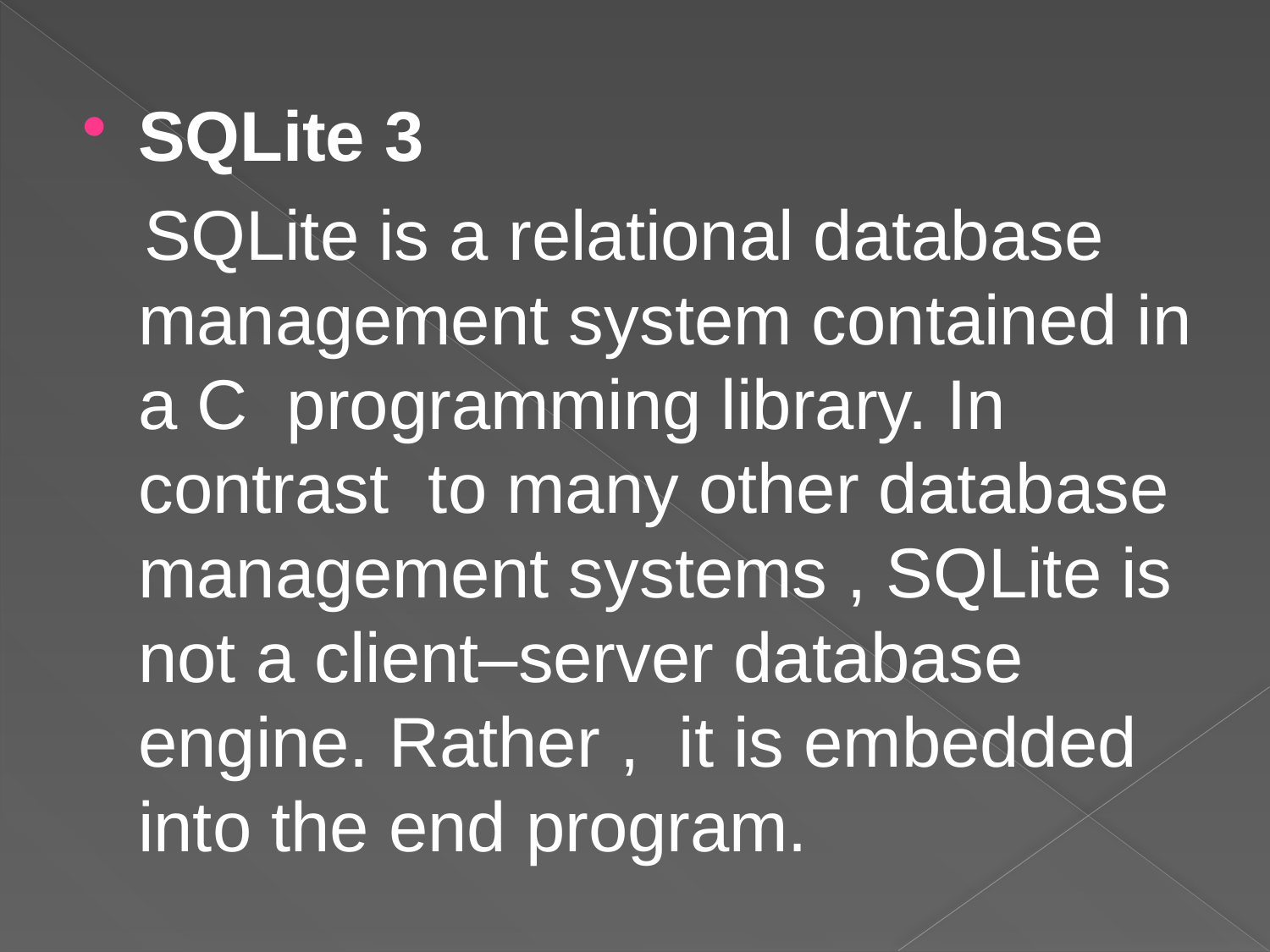

SQLite 3
   SQLite is a relational database management system contained in a C  programming library. In contrast  to many other database management systems , SQLite is not a client–server database engine. Rather ,  it is embedded into the end program.